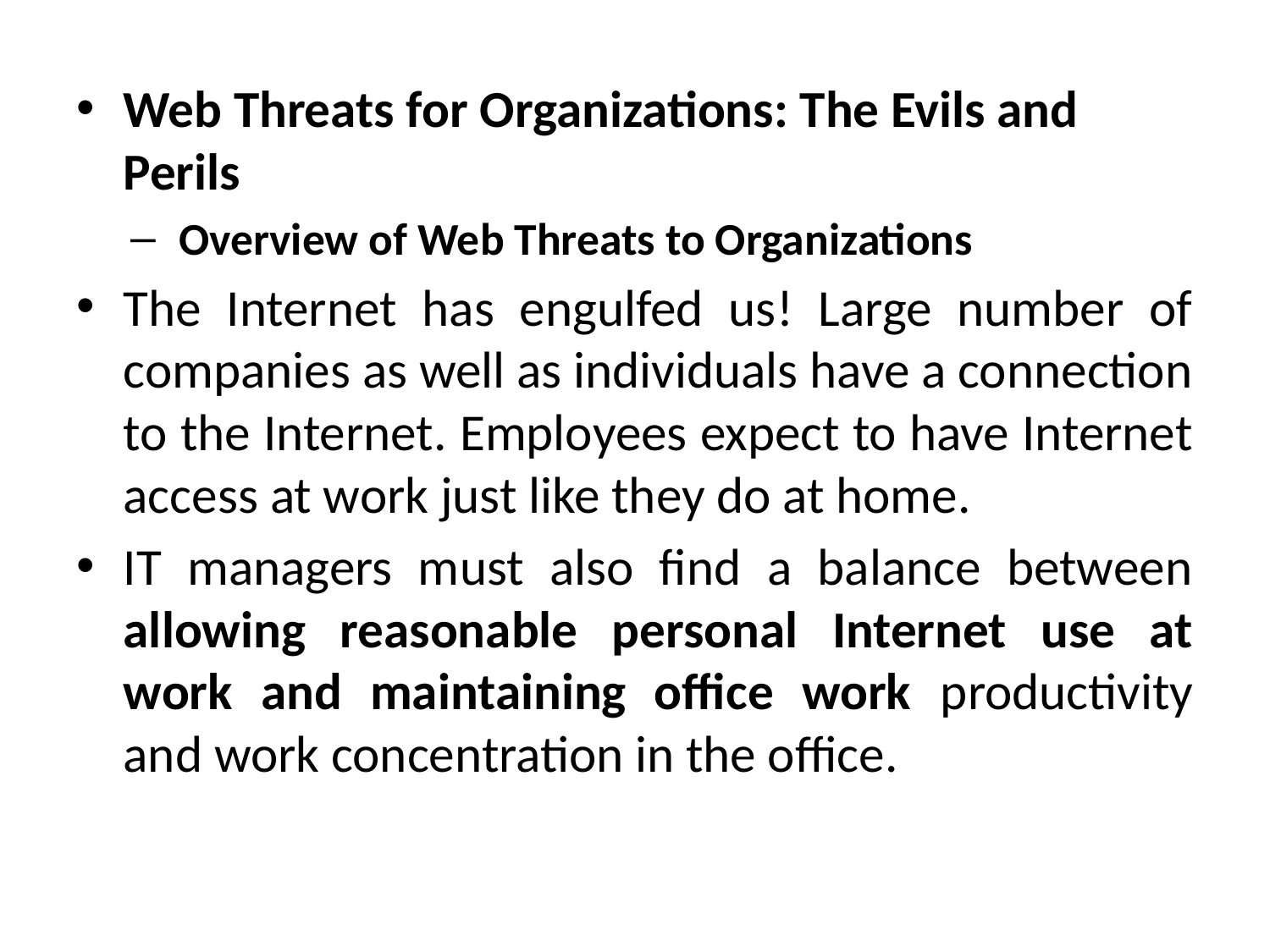

Web Threats for Organizations: The Evils and Perils
Overview of Web Threats to Organizations
The Internet has engulfed us! Large number of companies as well as individuals have a connection to the Internet. Employees expect to have Internet access at work just like they do at home.
IT managers must also find a balance between allowing reasonable personal Internet use at work and maintaining office work productivity and work concentration in the office.